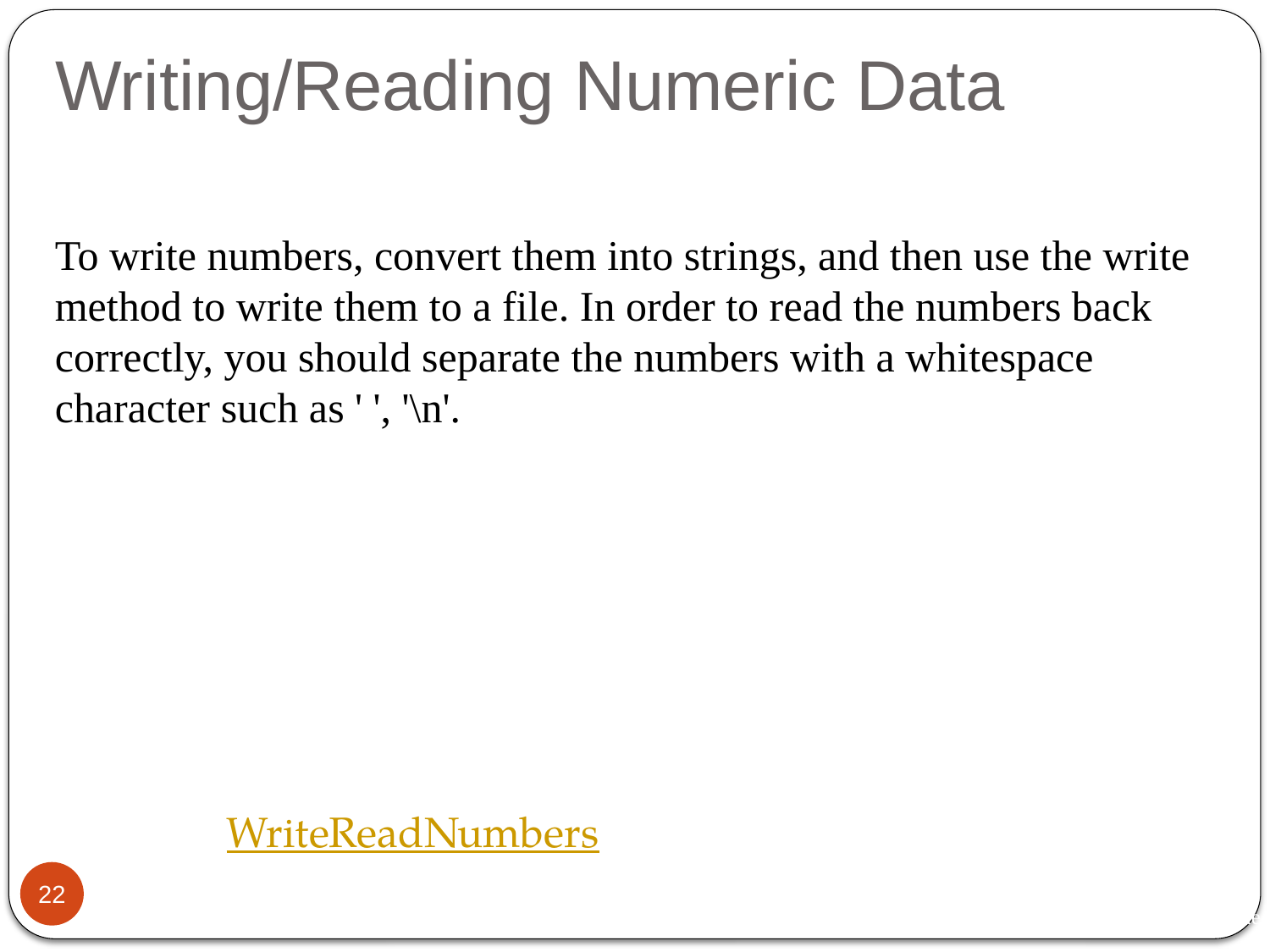

# Writing/Reading Numeric Data
To write numbers, convert them into strings, and then use the write method to write them to a file. In order to read the numbers back correctly, you should separate the numbers with a whitespace character such as ' ', '\n'.

WriteReadNumbers
22